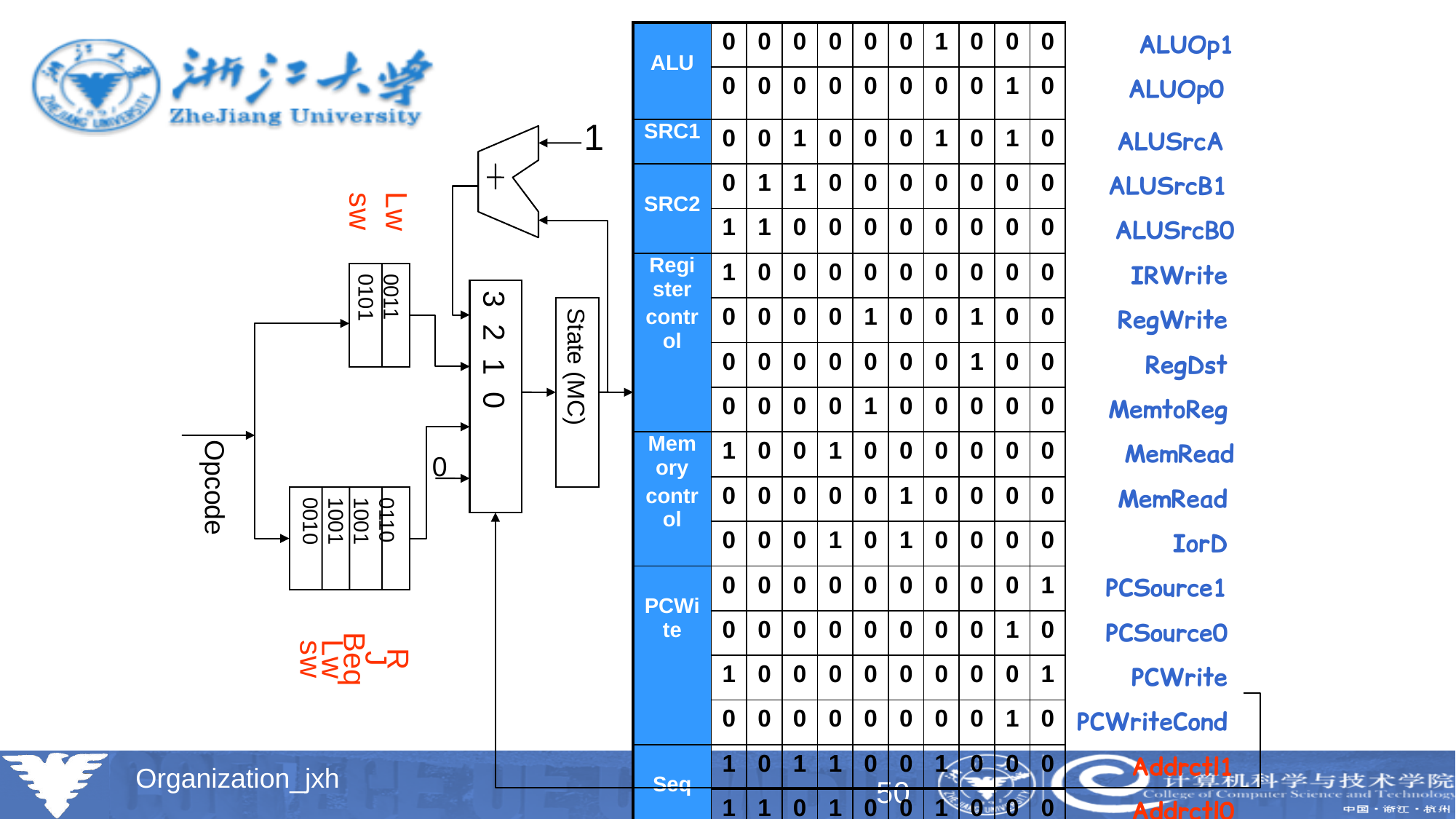

#
| ALU | 0 | 0 | 0 | 0 | 0 | 0 | 1 | 0 | 0 | 0 | ALUOp1 |
| --- | --- | --- | --- | --- | --- | --- | --- | --- | --- | --- | --- |
|  | 0 | 0 | 0 | 0 | 0 | 0 | 0 | 0 | 1 | 0 | ALUOp0 |
| SRC1 | 0 | 0 | 1 | 0 | 0 | 0 | 1 | 0 | 1 | 0 | ALUSrcA |
| SRC2 | 0 | 1 | 1 | 0 | 0 | 0 | 0 | 0 | 0 | 0 | ALUSrcB1 |
|  | 1 | 1 | 0 | 0 | 0 | 0 | 0 | 0 | 0 | 0 | ALUSrcB0 |
| Register control | 1 | 0 | 0 | 0 | 0 | 0 | 0 | 0 | 0 | 0 | IRWrite |
|  | 0 | 0 | 0 | 0 | 1 | 0 | 0 | 1 | 0 | 0 | RegWrite |
|  | 0 | 0 | 0 | 0 | 0 | 0 | 0 | 1 | 0 | 0 | RegDst |
|  | 0 | 0 | 0 | 0 | 1 | 0 | 0 | 0 | 0 | 0 | MemtoReg |
| Memory control | 1 | 0 | 0 | 1 | 0 | 0 | 0 | 0 | 0 | 0 | MemRead |
|  | 0 | 0 | 0 | 0 | 0 | 1 | 0 | 0 | 0 | 0 | MemRead |
|  | 0 | 0 | 0 | 1 | 0 | 1 | 0 | 0 | 0 | 0 | IorD |
| PCWite | 0 | 0 | 0 | 0 | 0 | 0 | 0 | 0 | 0 | 1 | PCSource1 |
|  | 0 | 0 | 0 | 0 | 0 | 0 | 0 | 0 | 1 | 0 | PCSource0 |
|  | 1 | 0 | 0 | 0 | 0 | 0 | 0 | 0 | 0 | 1 | PCWrite |
|  | 0 | 0 | 0 | 0 | 0 | 0 | 0 | 0 | 1 | 0 | PCWriteCond |
| Seq | 1 | 0 | 1 | 1 | 0 | 0 | 1 | 0 | 0 | 0 | Addrctl1 |
|  | 1 | 1 | 0 | 1 | 0 | 0 | 1 | 0 | 0 | 0 | Addrctl0 |
1

Lw
sw

0011
0101

3  2  1  0
State (MC)

Opcode

0

0110
1001
1001
0010

R
J
Beq
Lw
sw